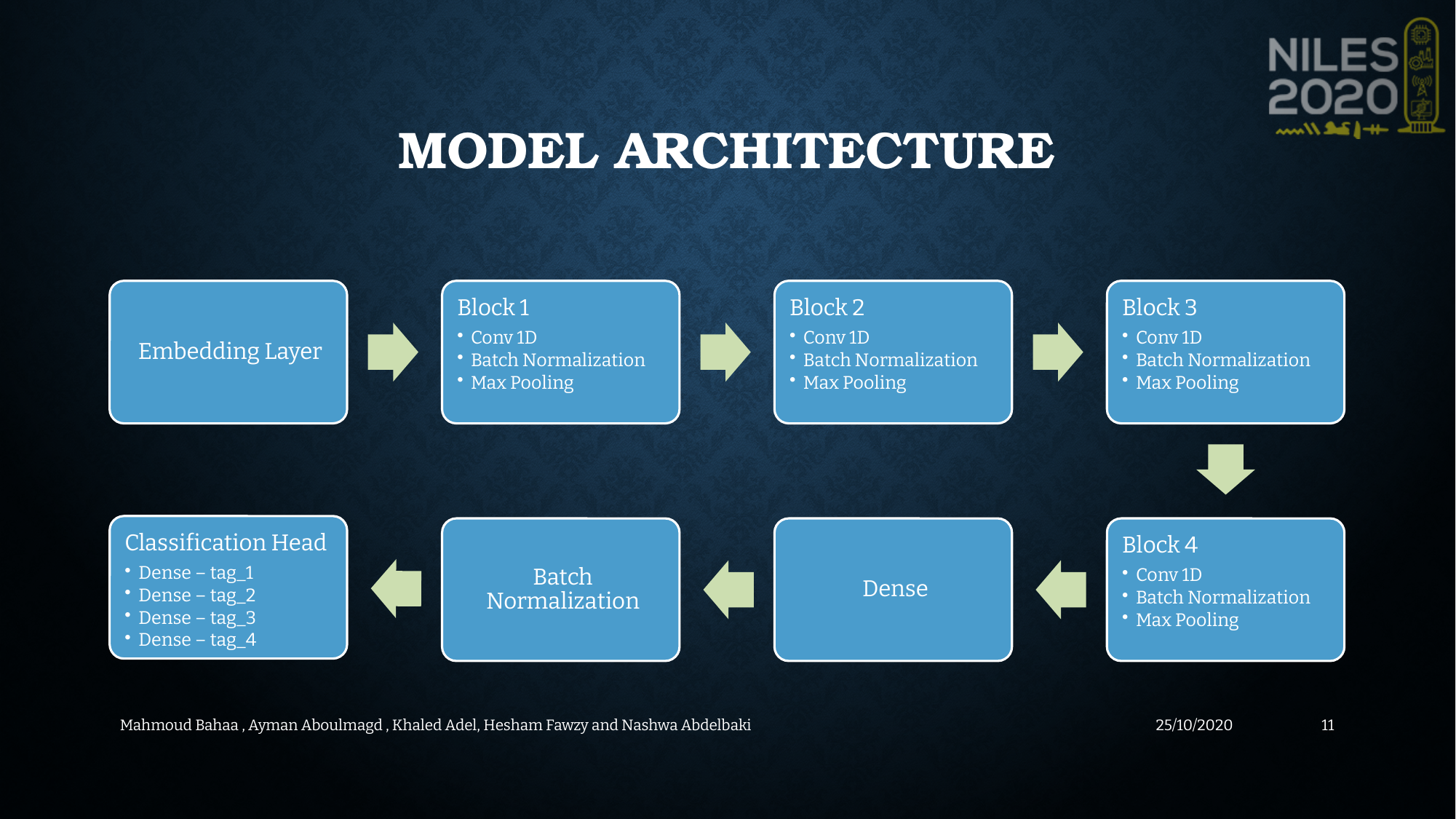

# Model architecture
Embedding Layer

Block 1
Conv 1D
Batch Normalization
Max Pooling

Block 2
Conv 1D
Batch Normalization
Max Pooling

Block 3
Conv 1D
Batch Normalization
Max Pooling

Block 4
Conv 1D
Batch Normalization
Max Pooling

Dense

Batch Normalization

Classification Head
Dense – tag_1
Dense – tag_2
Dense – tag_3
Dense – tag_4
Mahmoud Bahaa , Ayman Aboulmagd , Khaled Adel, Hesham Fawzy and Nashwa Abdelbaki
25/10/2020
11